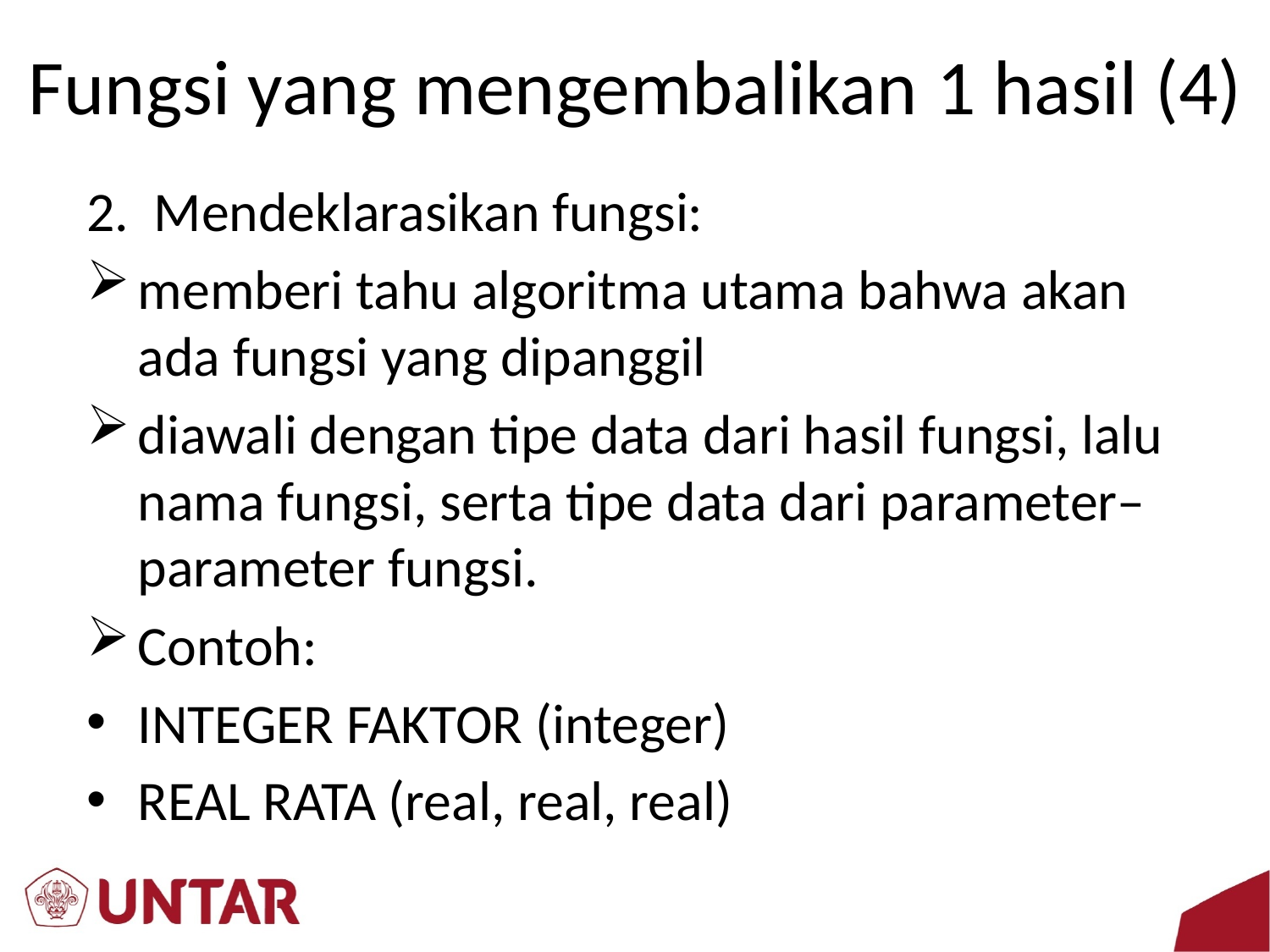

# Fungsi yang mengembalikan 1 hasil (4)
2.  Mendeklarasikan fungsi:
memberi tahu algoritma utama bahwa akan ada fungsi yang dipanggil
diawali dengan tipe data dari hasil fungsi, lalu nama fungsi, serta tipe data dari parameter–parameter fungsi.
Contoh:
INTEGER FAKTOR (integer)
REAL RATA (real, real, real)